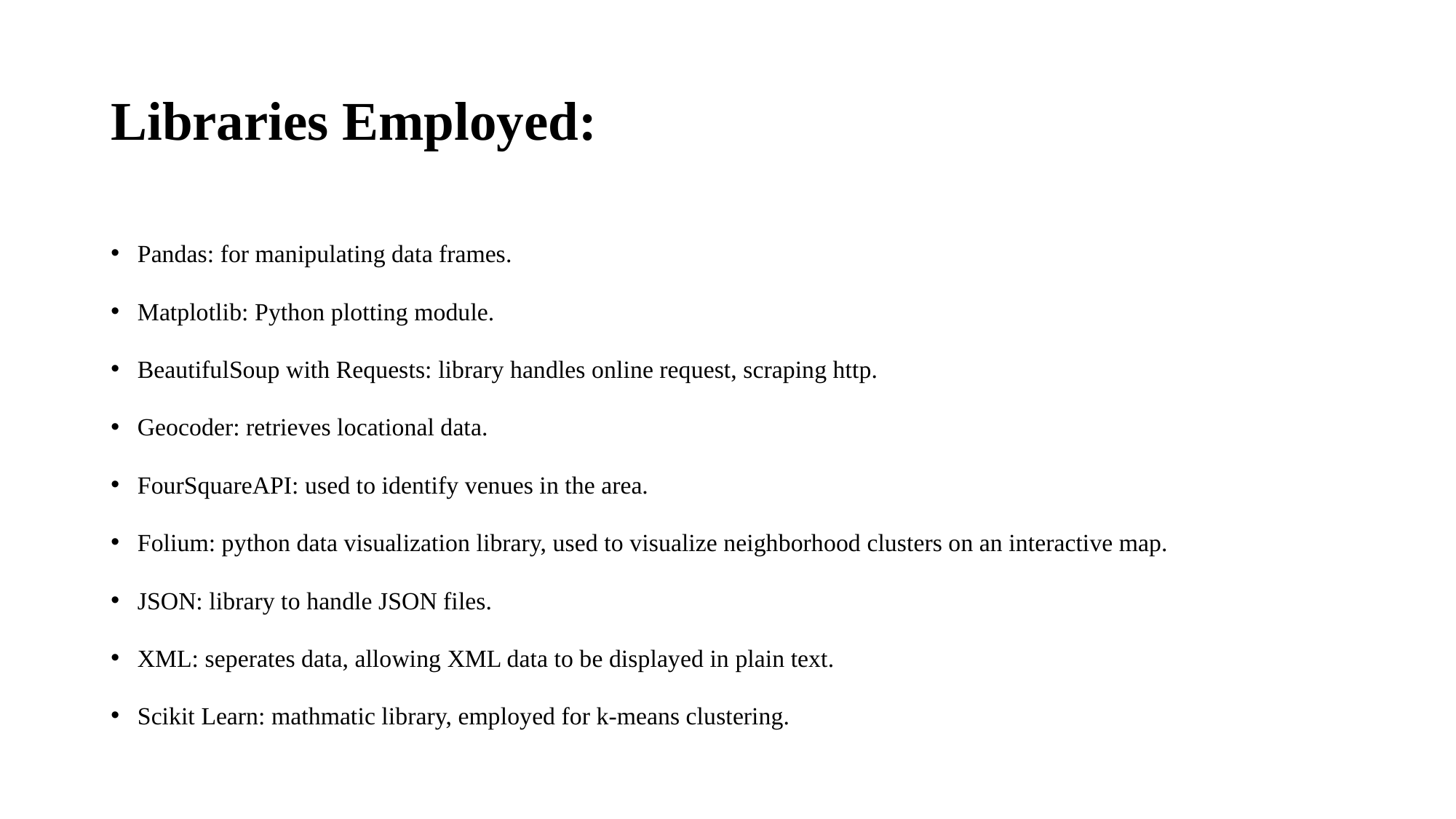

# Libraries Employed:
Pandas: for manipulating data frames.
Matplotlib: Python plotting module.
BeautifulSoup with Requests: library handles online request, scraping http.
Geocoder: retrieves locational data.
FourSquareAPI: used to identify venues in the area.
Folium: python data visualization library, used to visualize neighborhood clusters on an interactive map.
JSON: library to handle JSON files.
XML: seperates data, allowing XML data to be displayed in plain text.
Scikit Learn: mathmatic library, employed for k-means clustering.